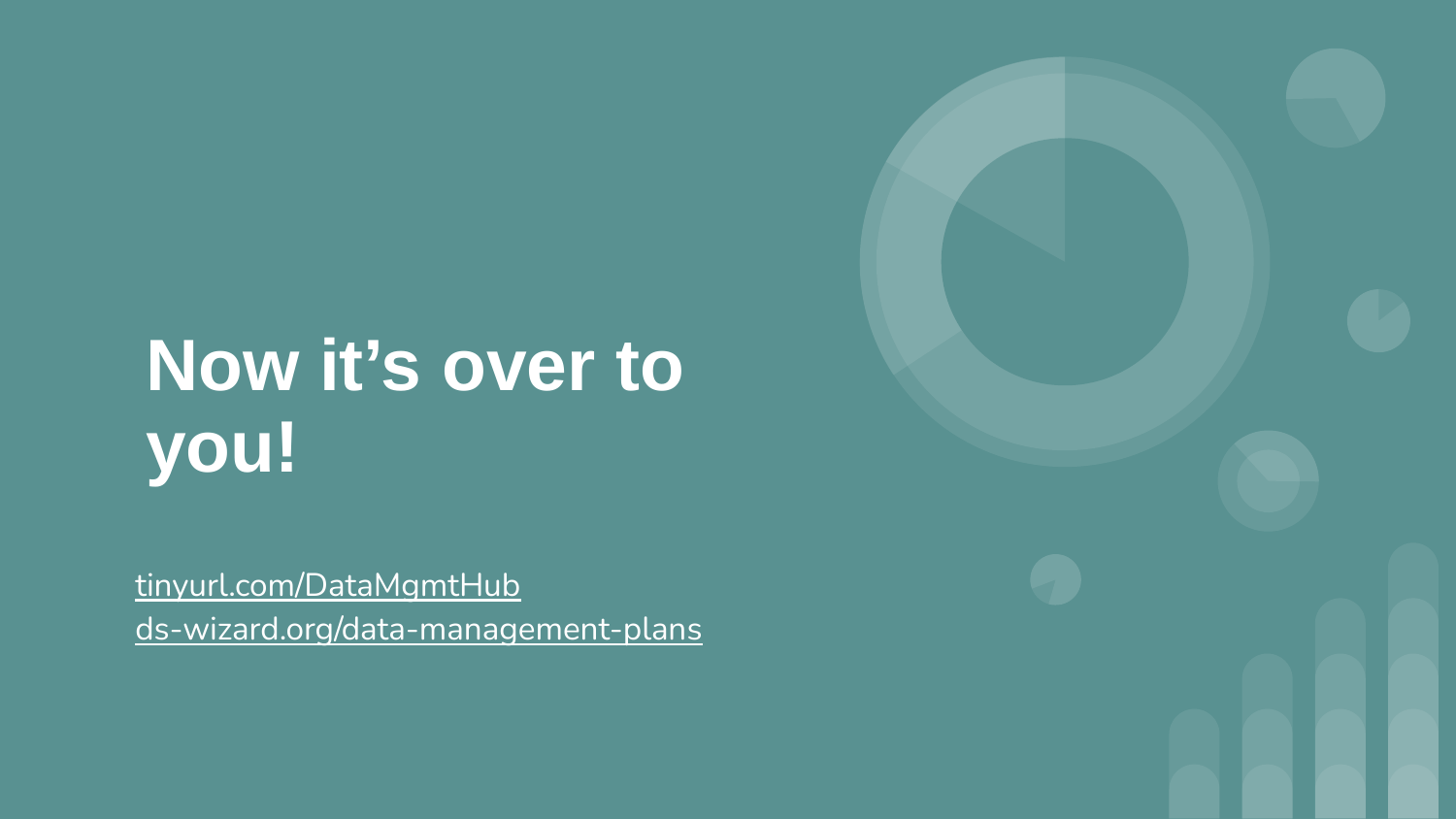

# Now it’s over to you!
tinyurl.com/DataMgmtHub
ds-wizard.org/data-management-plans